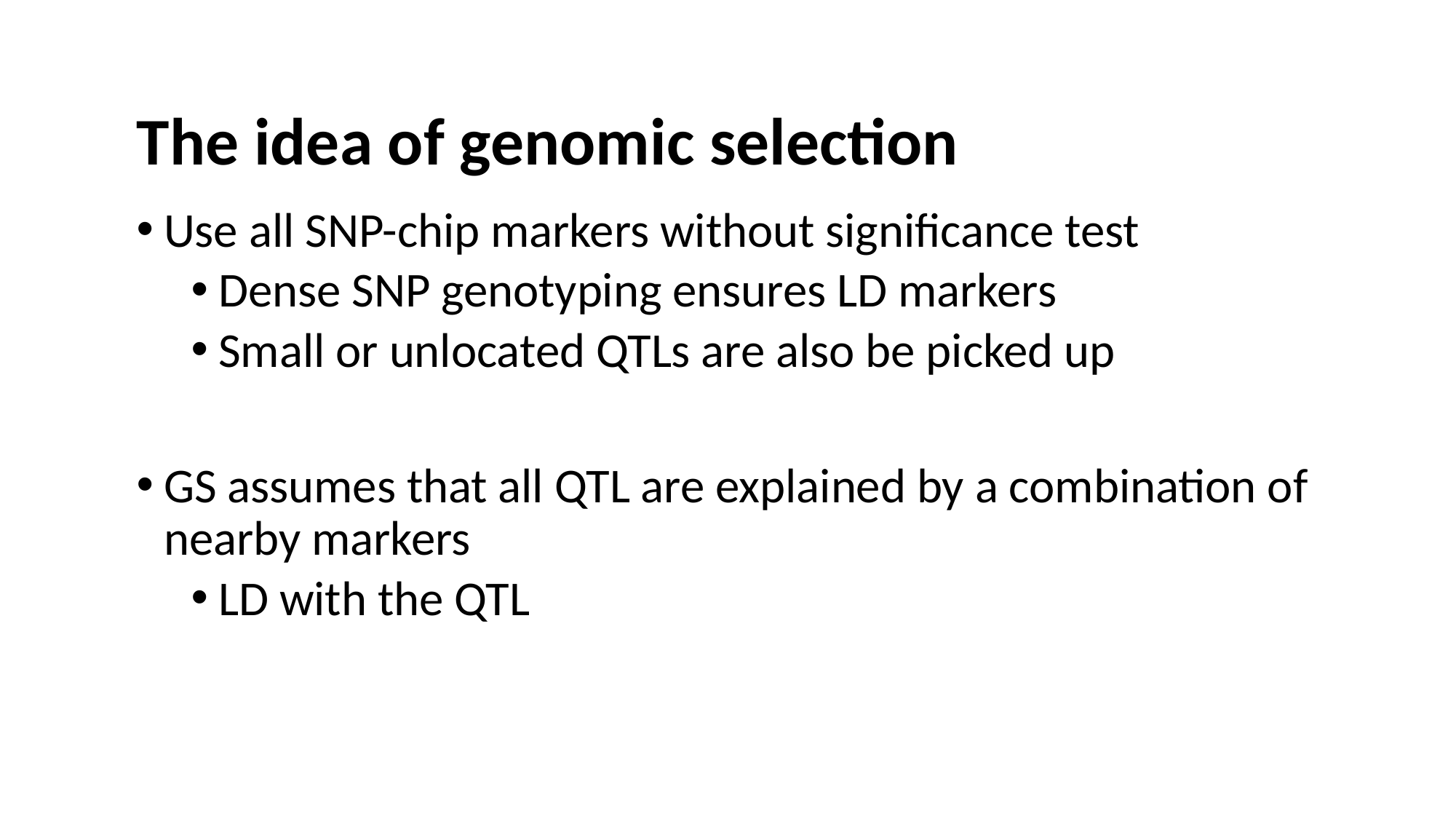

# The idea of genomic selection
Use all SNP-chip markers without significance test
Dense SNP genotyping ensures LD markers
Small or unlocated QTLs are also be picked up

GS assumes that all QTL are explained by a combination of nearby markers
LD with the QTL